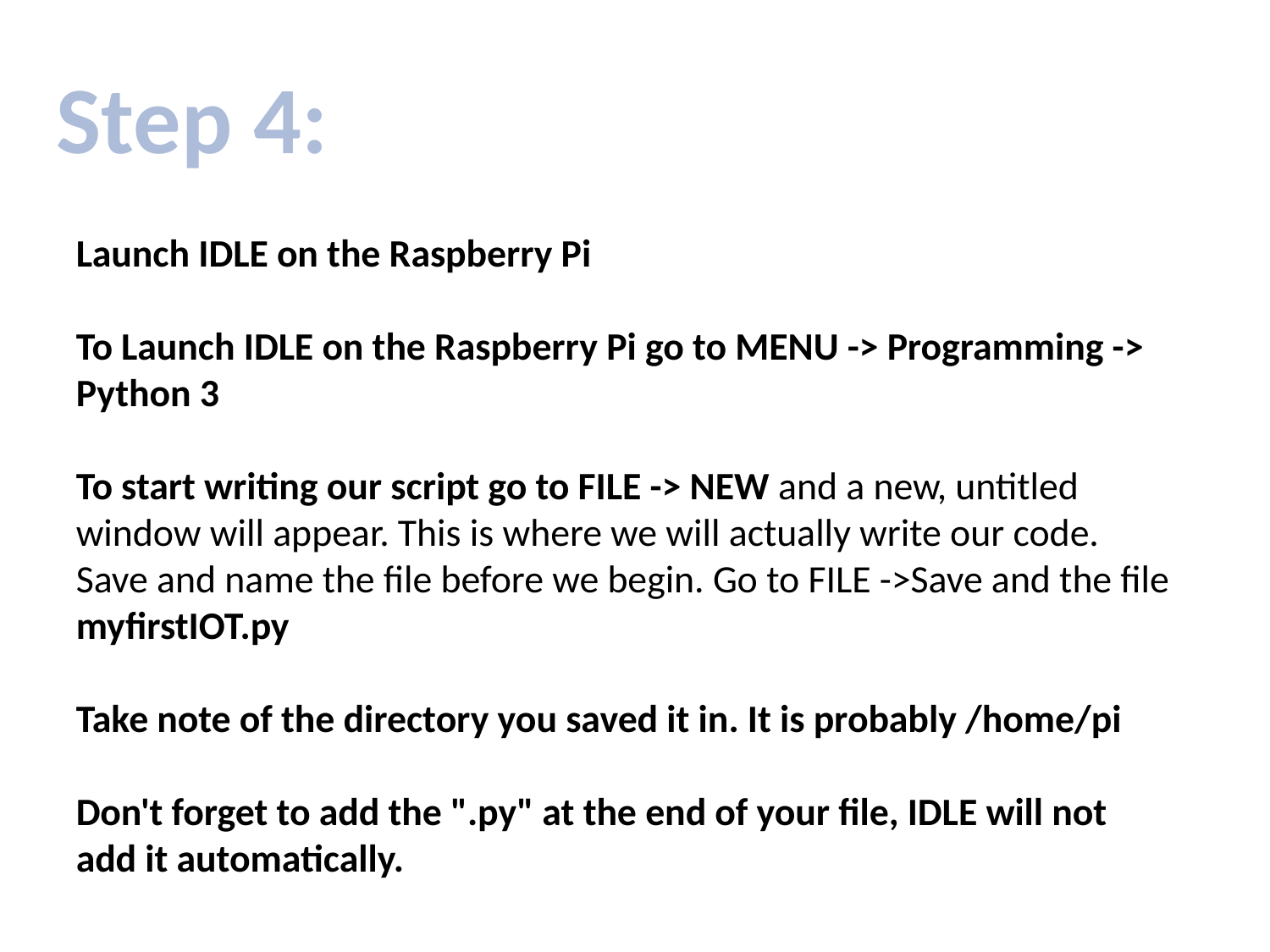

Step 4:
Launch IDLE on the Raspberry Pi

To Launch IDLE on the Raspberry Pi go to MENU -> Programming -> Python 3

To start writing our script go to FILE -> NEW and a new, untitled window will appear. This is where we will actually write our code. Save and name the file before we begin. Go to FILE ->Save and the file myfirstIOT.py

Take note of the directory you saved it in. It is probably /home/pi

Don't forget to add the ".py" at the end of your file, IDLE will not add it automatically.